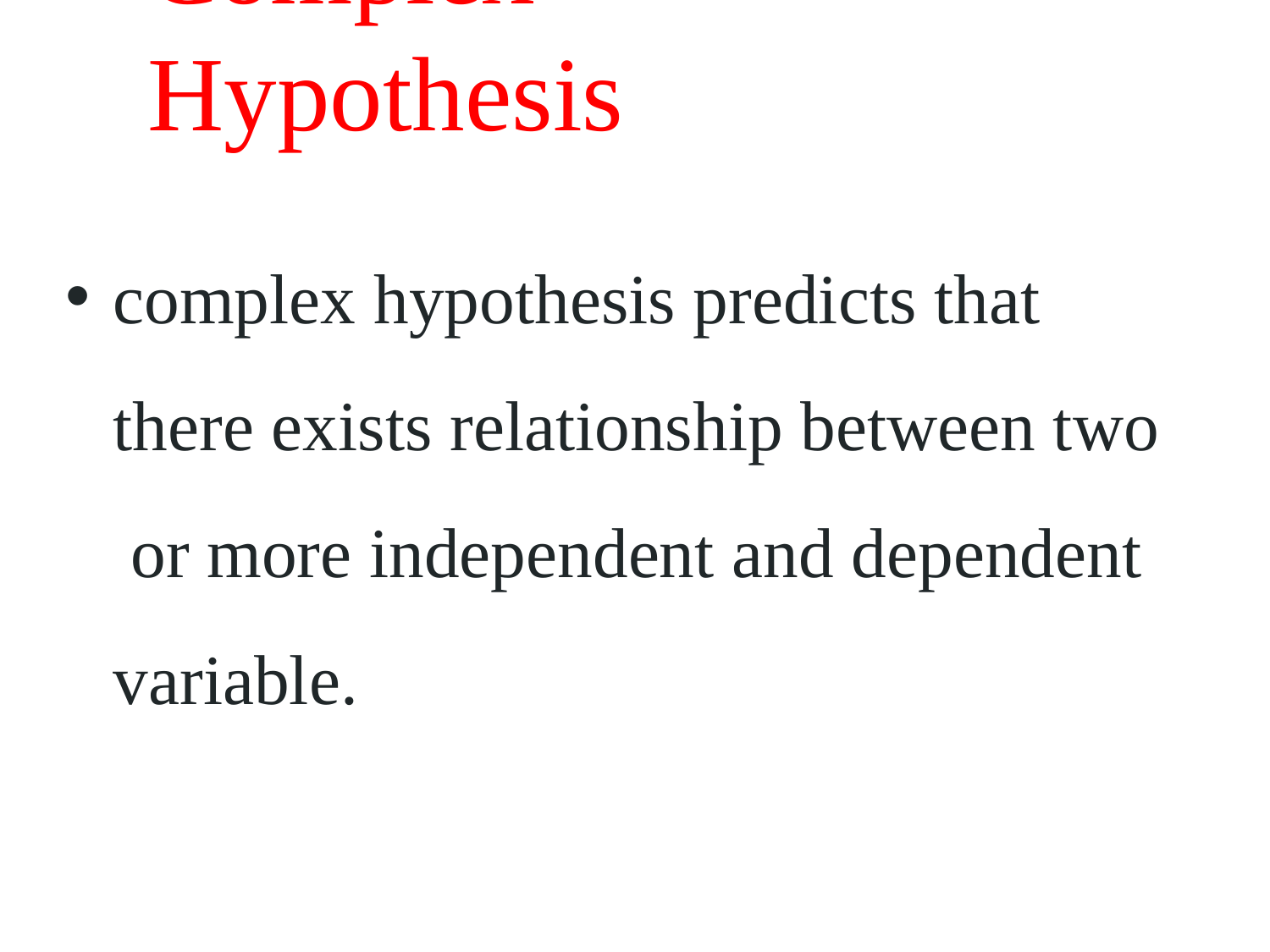

# Complex	Hypothesis
complex hypothesis predicts that  there exists relationship between two  or more independent and dependent  variable.